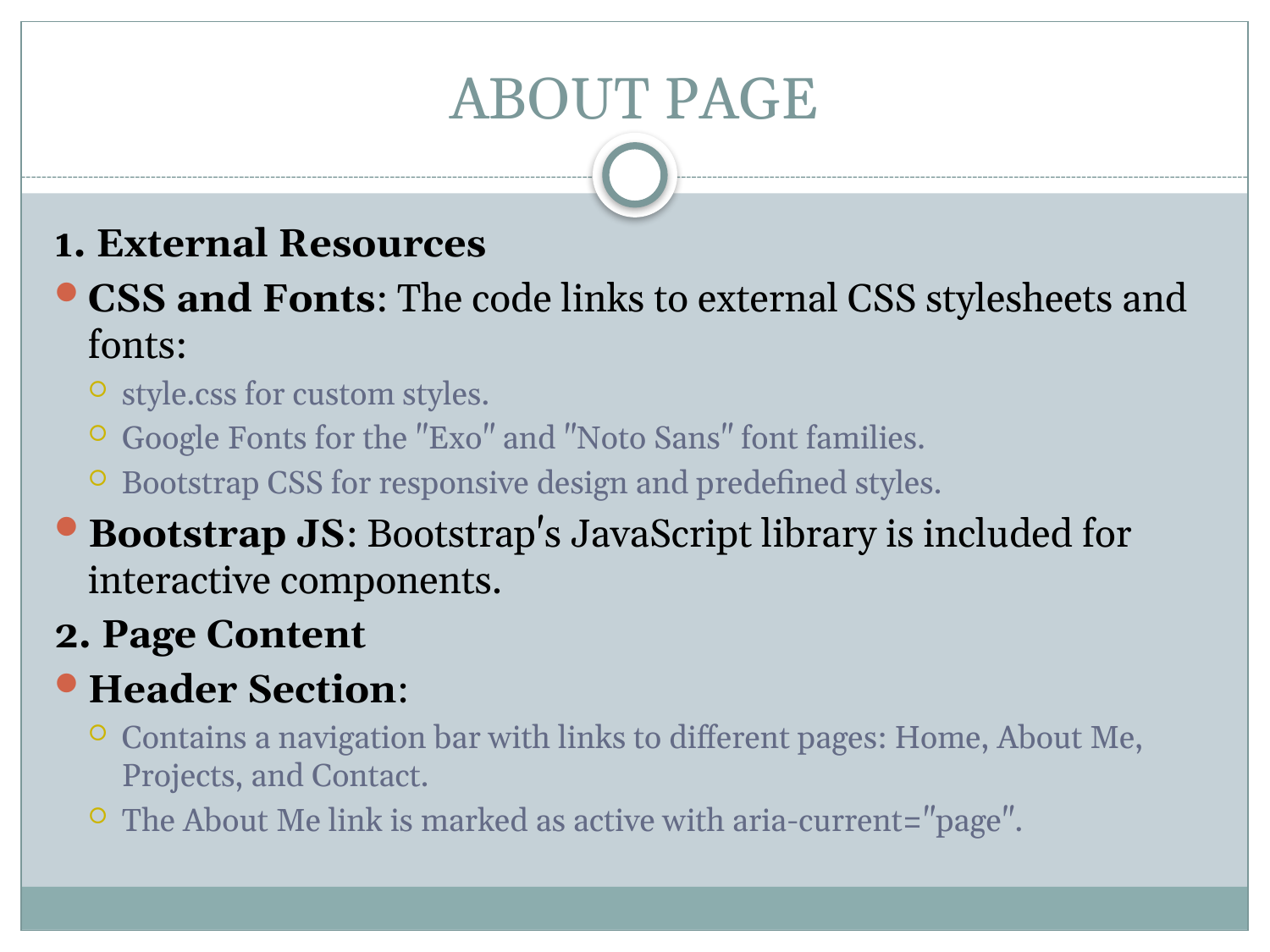

# ABOUT PAGE
1. External Resources
CSS and Fonts: The code links to external CSS stylesheets and fonts:
style.css for custom styles.
Google Fonts for the "Exo" and "Noto Sans" font families.
Bootstrap CSS for responsive design and predefined styles.
Bootstrap JS: Bootstrap's JavaScript library is included for interactive components.
2. Page Content
Header Section:
Contains a navigation bar with links to different pages: Home, About Me, Projects, and Contact.
The About Me link is marked as active with aria-current="page".